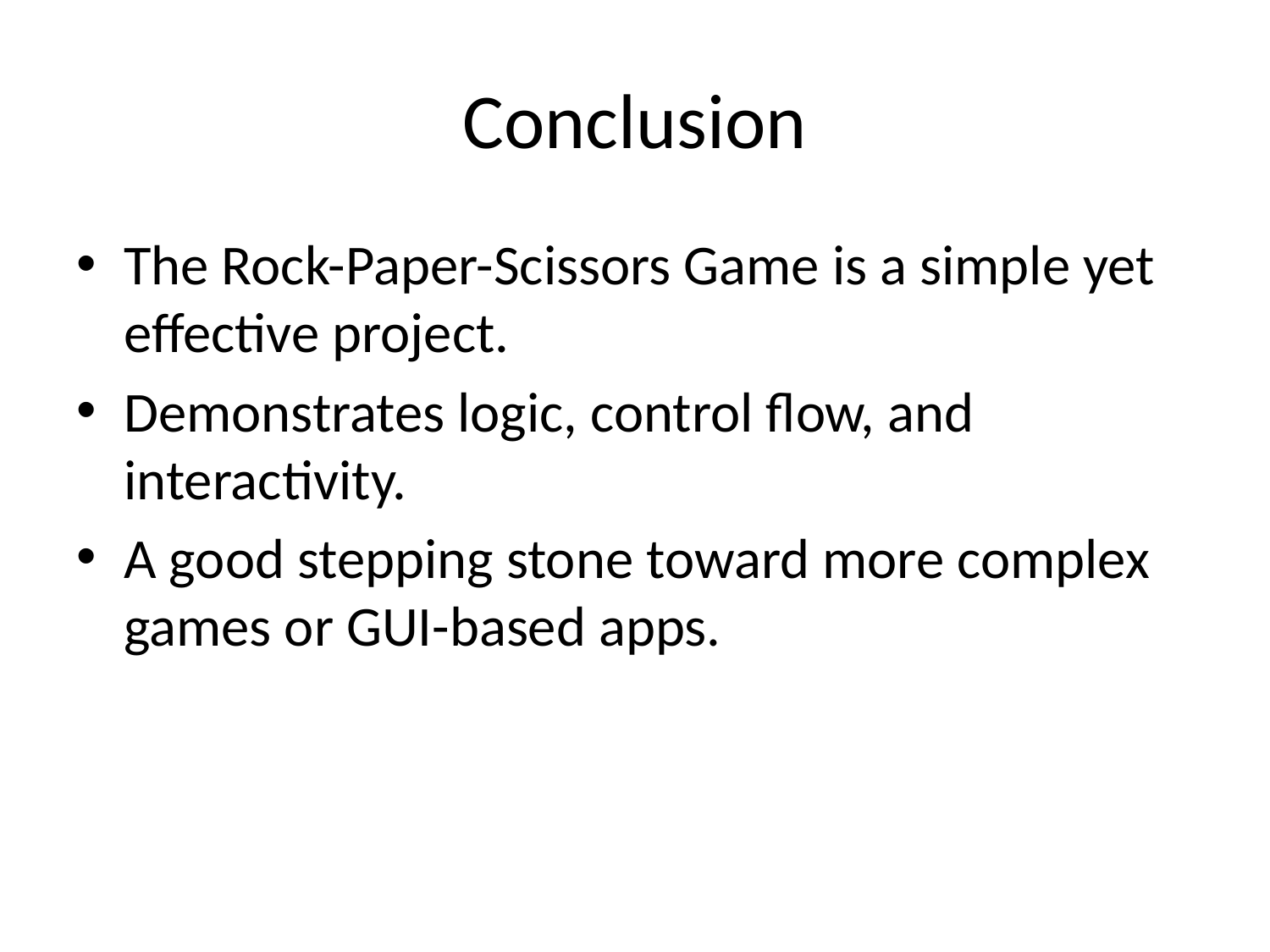

# Conclusion
The Rock-Paper-Scissors Game is a simple yet effective project.
Demonstrates logic, control flow, and interactivity.
A good stepping stone toward more complex games or GUI-based apps.